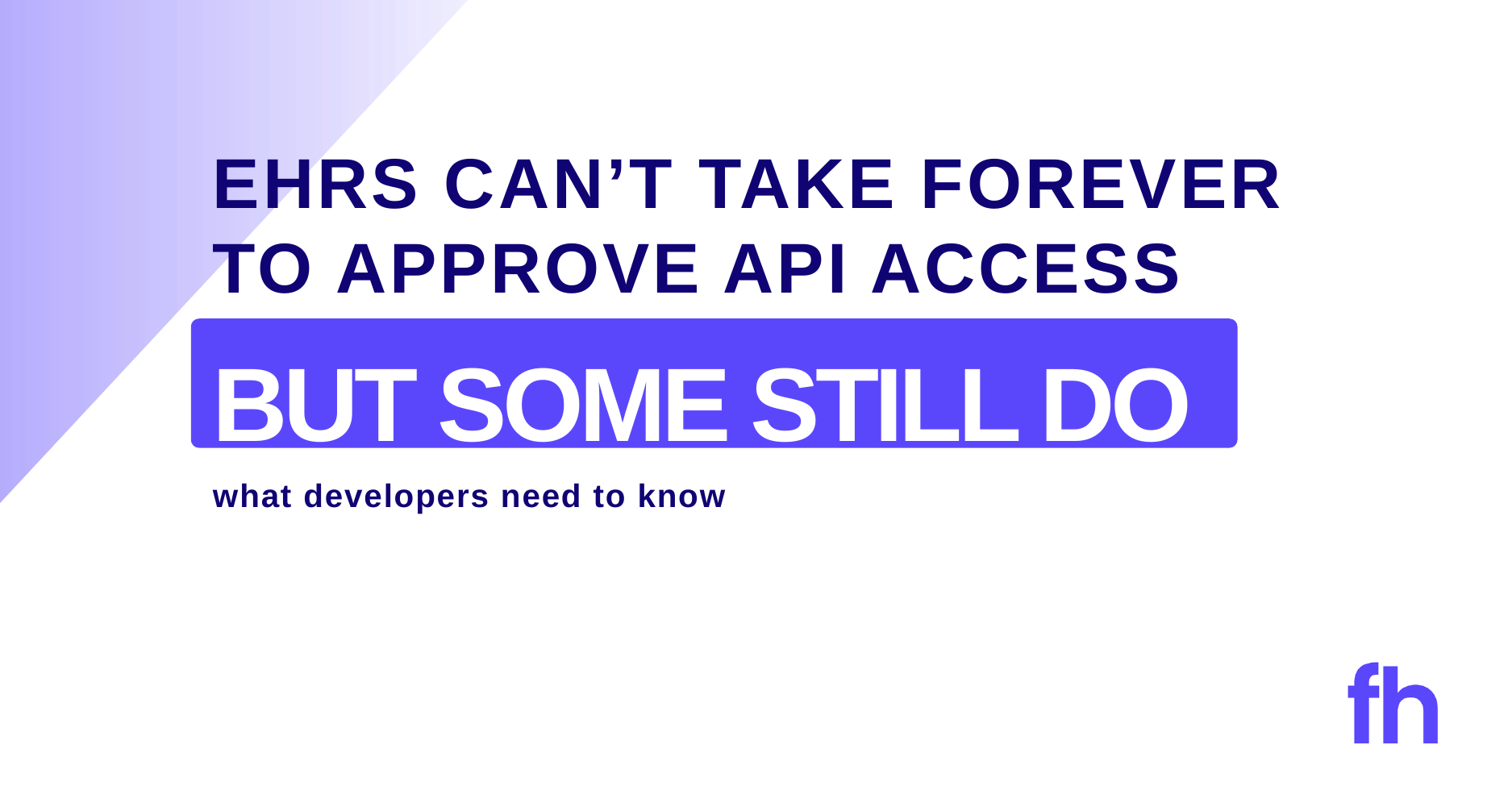

EHRS CAN’T TAKE FOREVER TO APPROVE API ACCESS
BUT SOME STILL DO
what developers need to know